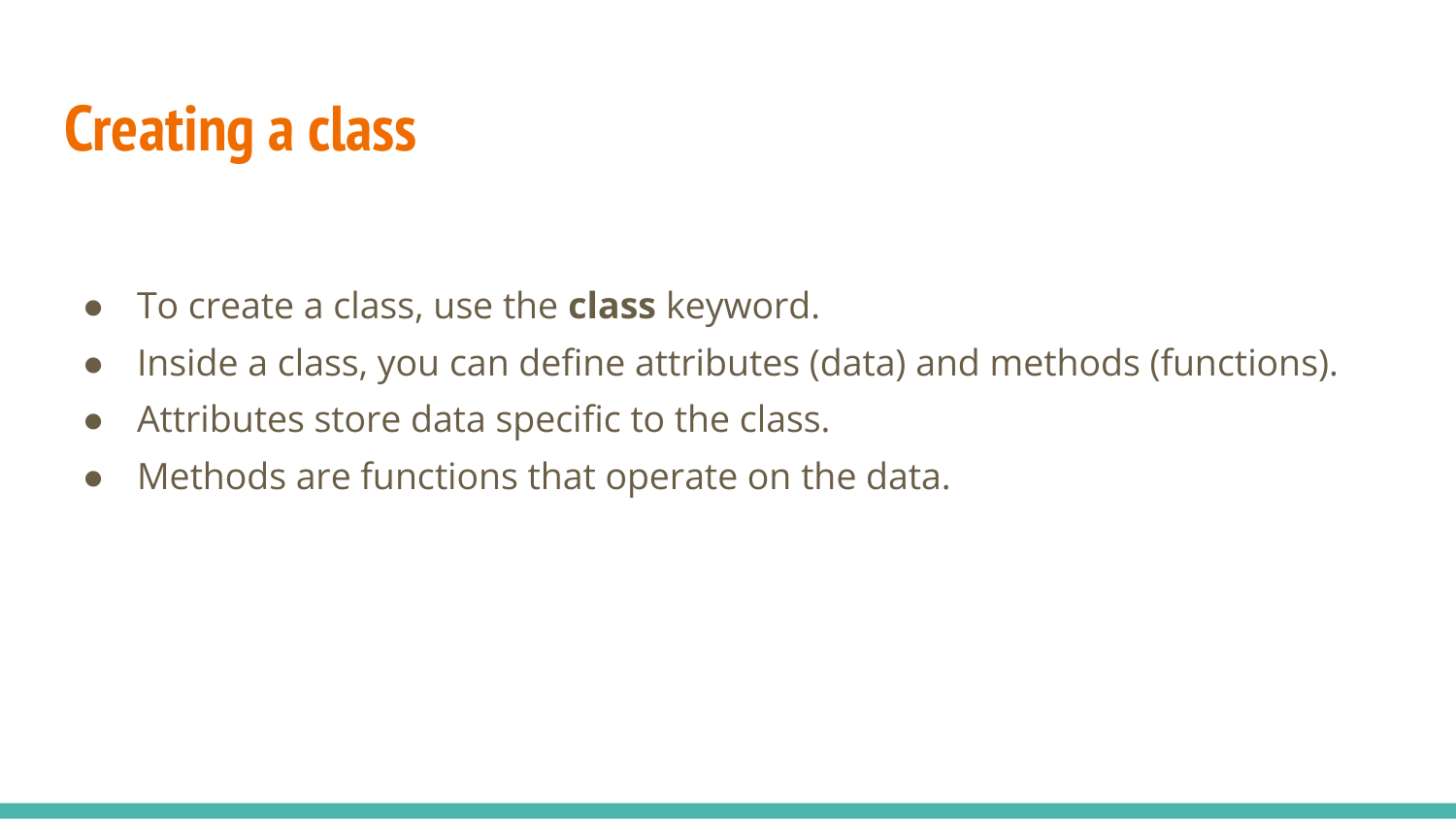

# Creating a class
To create a class, use the class keyword.
Inside a class, you can define attributes (data) and methods (functions).
Attributes store data specific to the class.
Methods are functions that operate on the data.